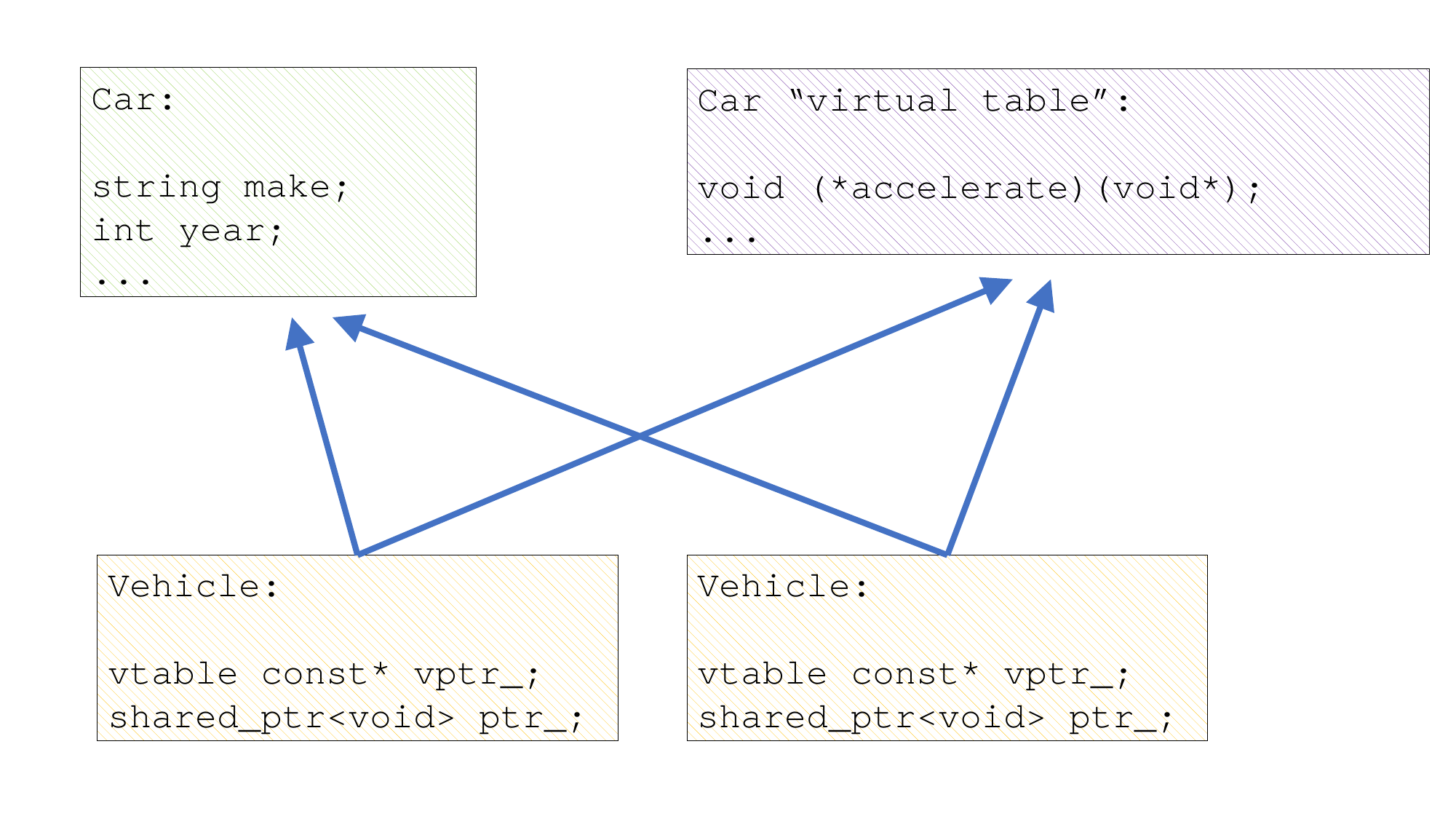

shared_storage.png
Car:

string make;
int year;
...
Car “virtual table”:

void (*accelerate)(void*);
...
Vehicle:

vtable const* vptr_;
shared_ptr<void> ptr_;
Vehicle:

vtable const* vptr_;
shared_ptr<void> ptr_;